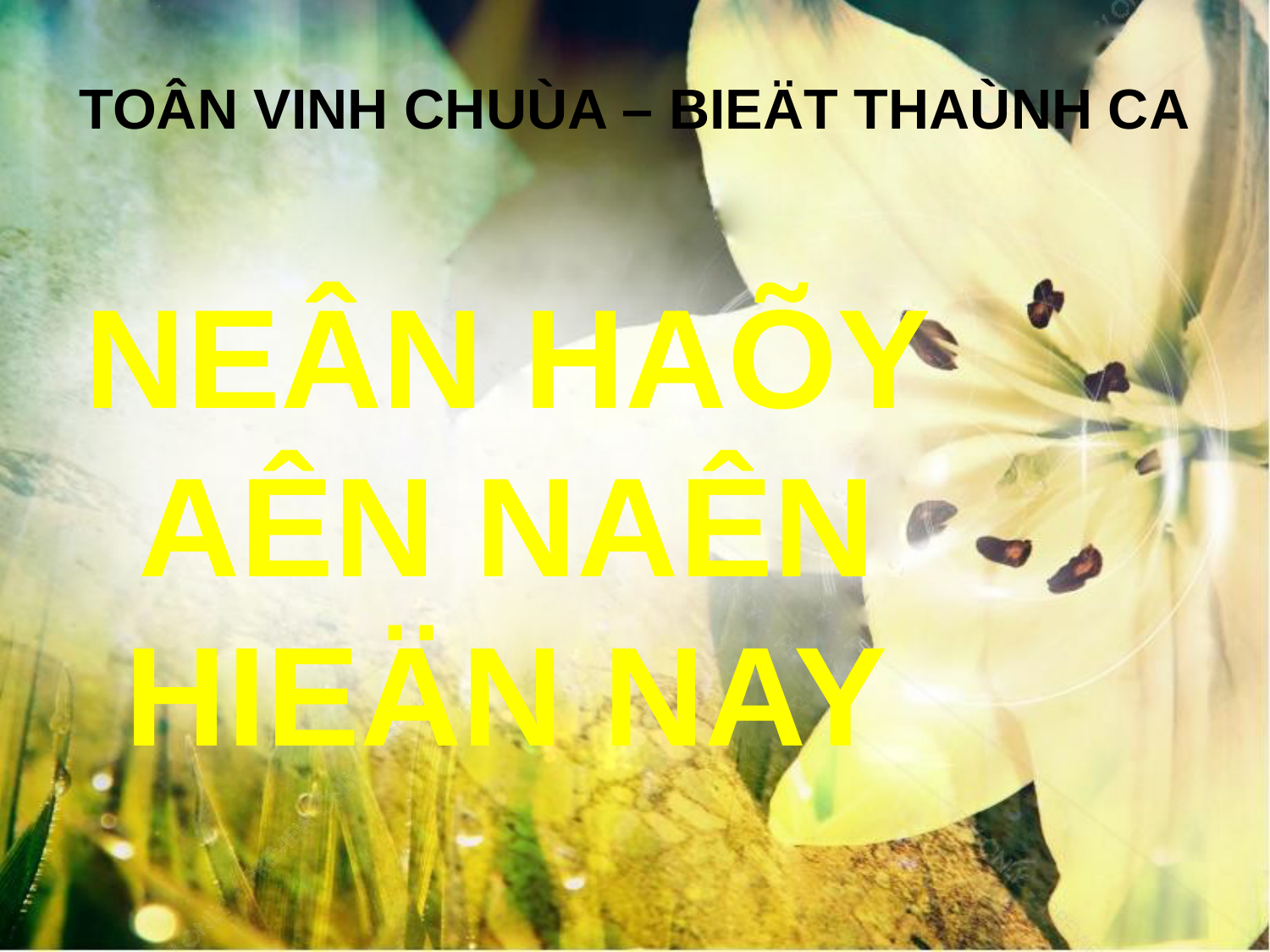

TOÂN VINH CHUÙA – BIEÄT THAÙNH CA
NEÂN HAÕY AÊN NAÊN HIEÄN NAY